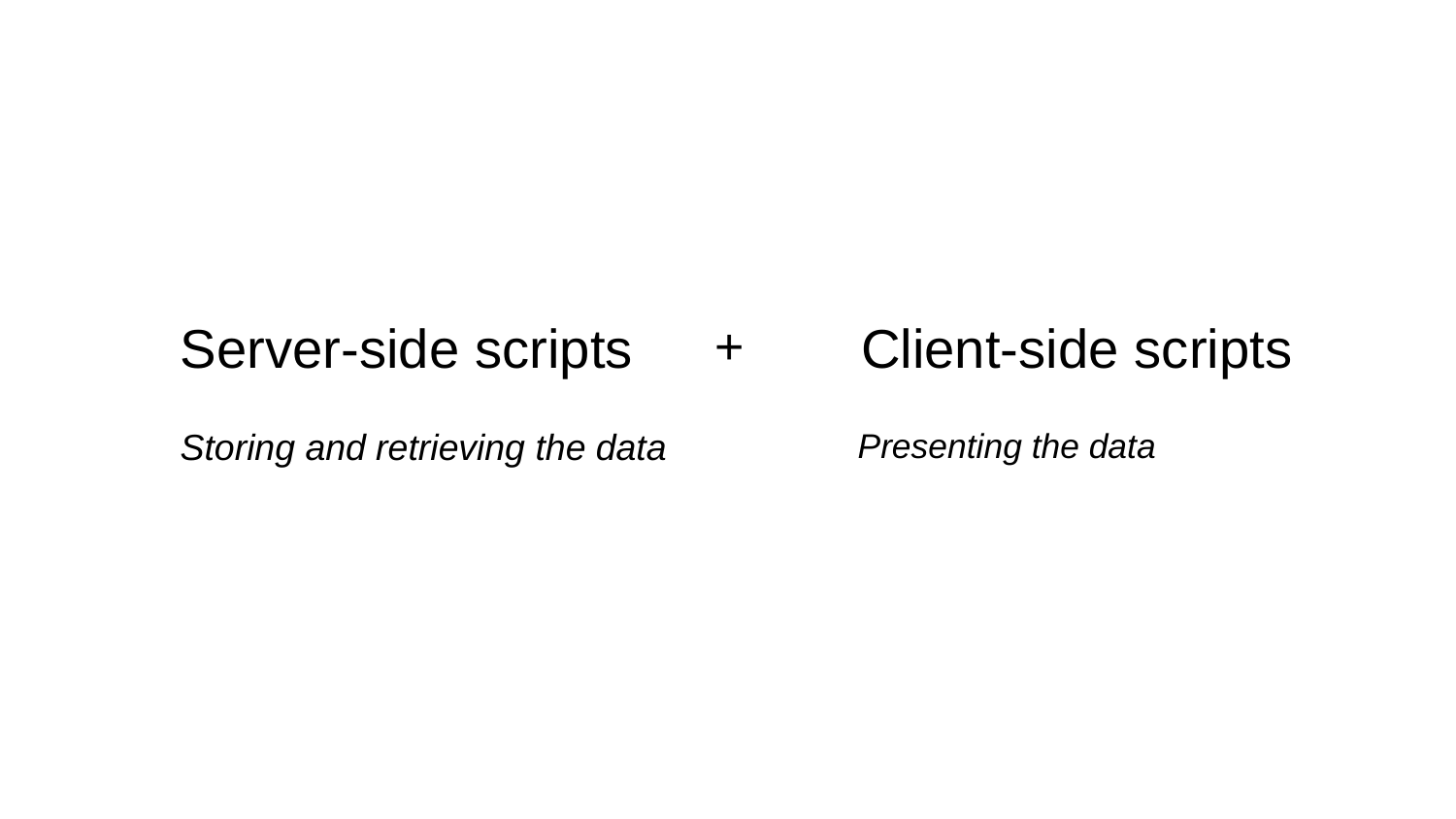

Server-side scripts
+
Client-side scripts
Storing and retrieving the data
Presenting the data